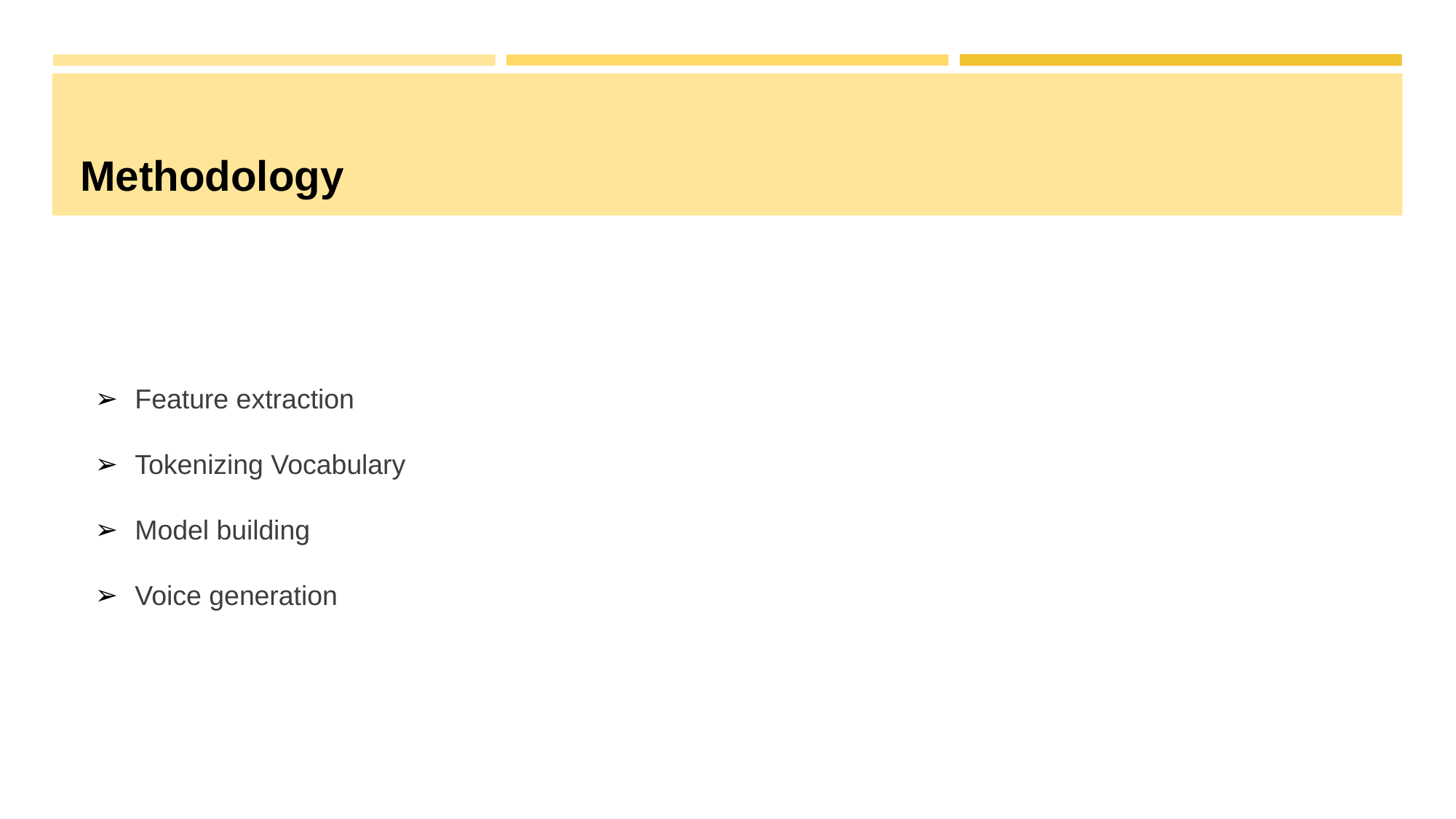

# Methodology
Feature extraction
Tokenizing Vocabulary
Model building
Voice generation